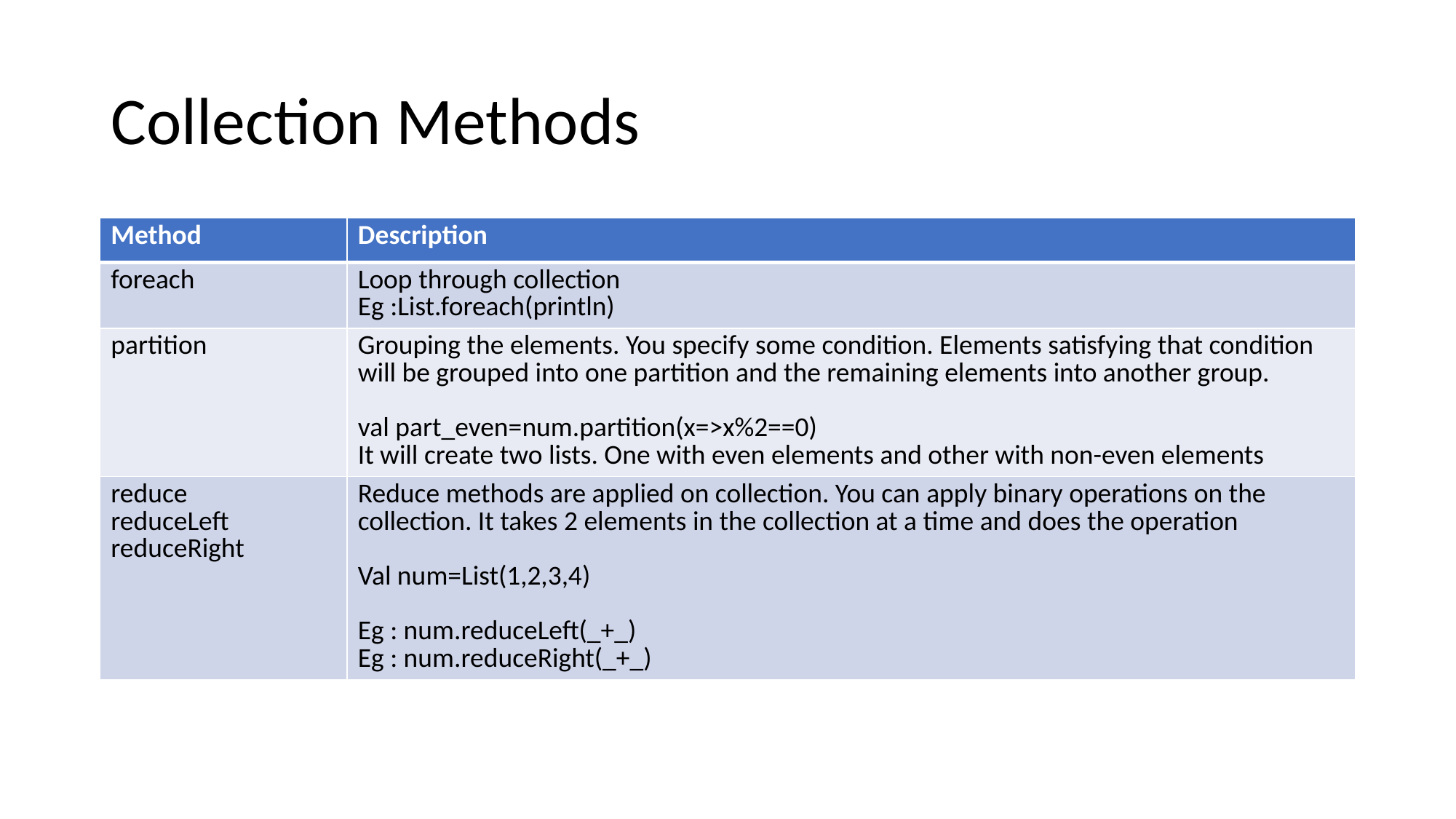

# Collection Methods
| Method | Description |
| --- | --- |
| foreach | Loop through collection Eg :List.foreach(println) |
| partition | Grouping the elements. You specify some condition. Elements satisfying that condition will be grouped into one partition and the remaining elements into another group. val part\_even=num.partition(x=>x%2==0) It will create two lists. One with even elements and other with non-even elements |
| reduce reduceLeft reduceRight | Reduce methods are applied on collection. You can apply binary operations on the collection. It takes 2 elements in the collection at a time and does the operation Val num=List(1,2,3,4) Eg : num.reduceLeft(\_+\_) Eg : num.reduceRight(\_+\_) |